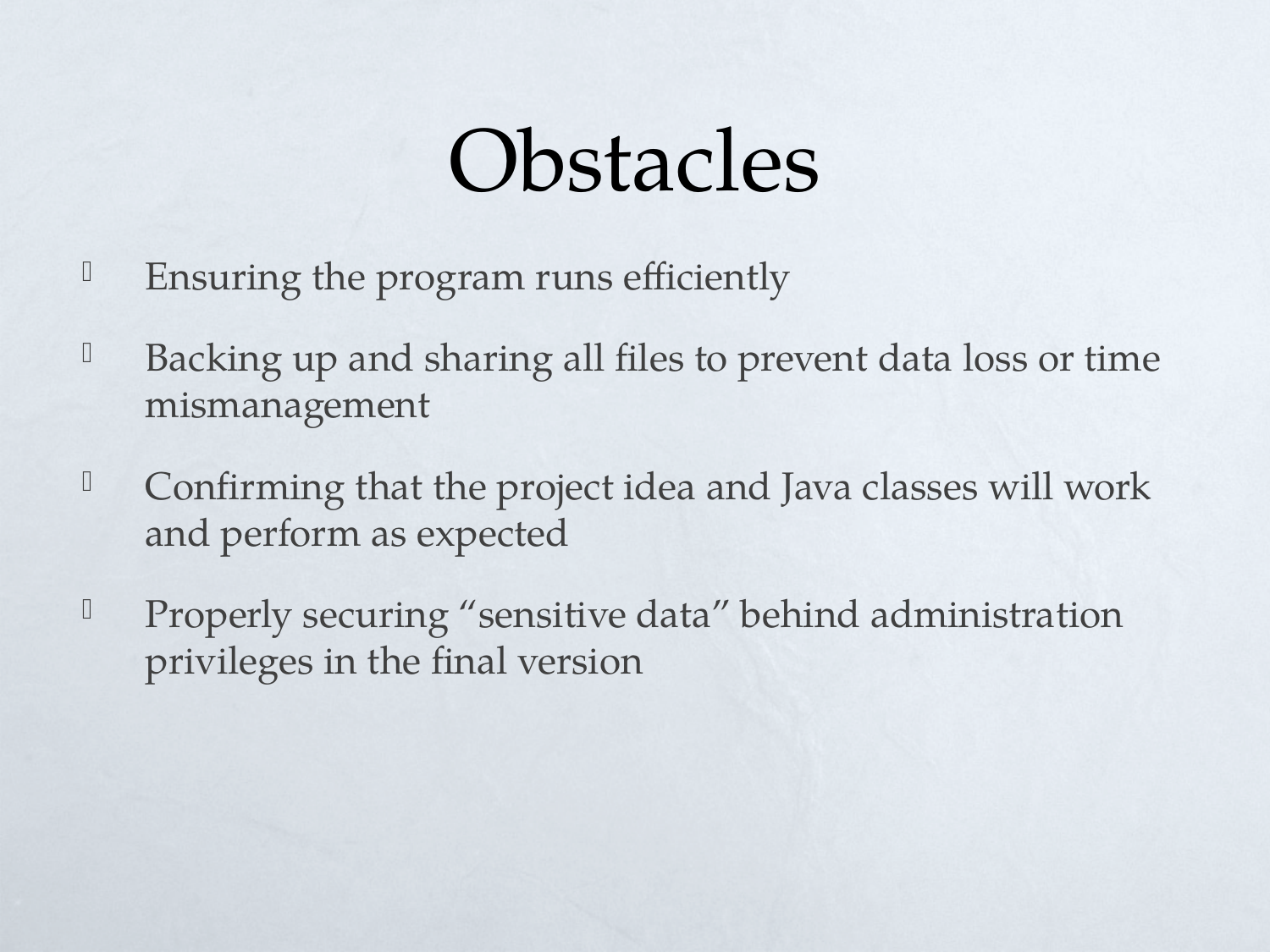

# Obstacles
Ensuring the program runs efficiently
Backing up and sharing all files to prevent data loss or time mismanagement
Confirming that the project idea and Java classes will work and perform as expected
Properly securing “sensitive data” behind administration privileges in the final version